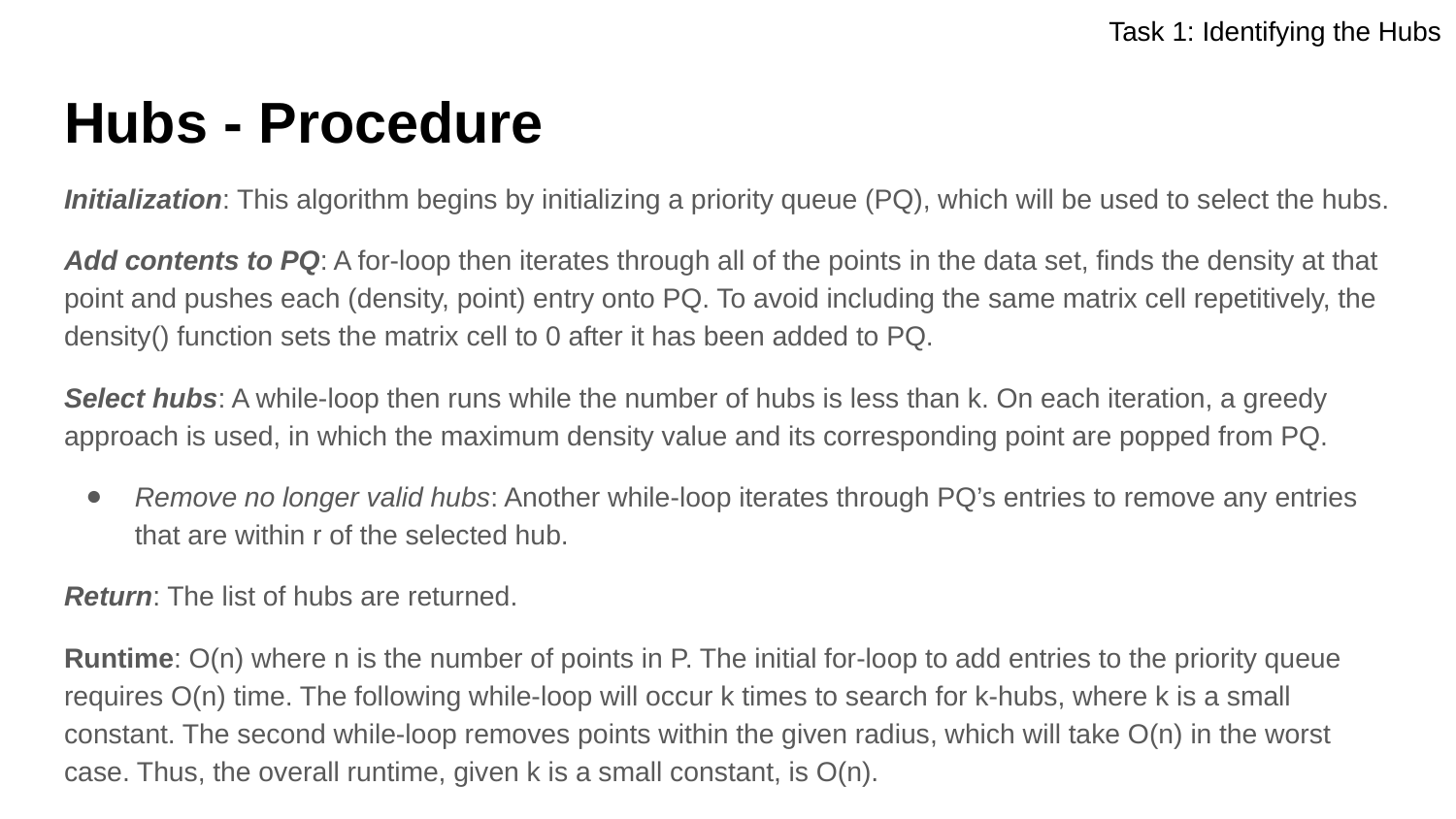

Task 1: Identifying the Hubs

# Hubs - Procedure
Initialization: This algorithm begins by initializing a priority queue (PQ), which will be used to select the hubs.
Add contents to PQ: A for-loop then iterates through all of the points in the data set, finds the density at that point and pushes each (density, point) entry onto PQ. To avoid including the same matrix cell repetitively, the density() function sets the matrix cell to 0 after it has been added to PQ.
Select hubs: A while-loop then runs while the number of hubs is less than k. On each iteration, a greedy approach is used, in which the maximum density value and its corresponding point are popped from PQ.
Remove no longer valid hubs: Another while-loop iterates through PQ’s entries to remove any entries that are within r of the selected hub.
Return: The list of hubs are returned.
Runtime: O(n) where n is the number of points in P. The initial for-loop to add entries to the priority queue requires O(n) time. The following while-loop will occur k times to search for k-hubs, where k is a small constant. The second while-loop removes points within the given radius, which will take O(n) in the worst case. Thus, the overall runtime, given k is a small constant, is O(n).